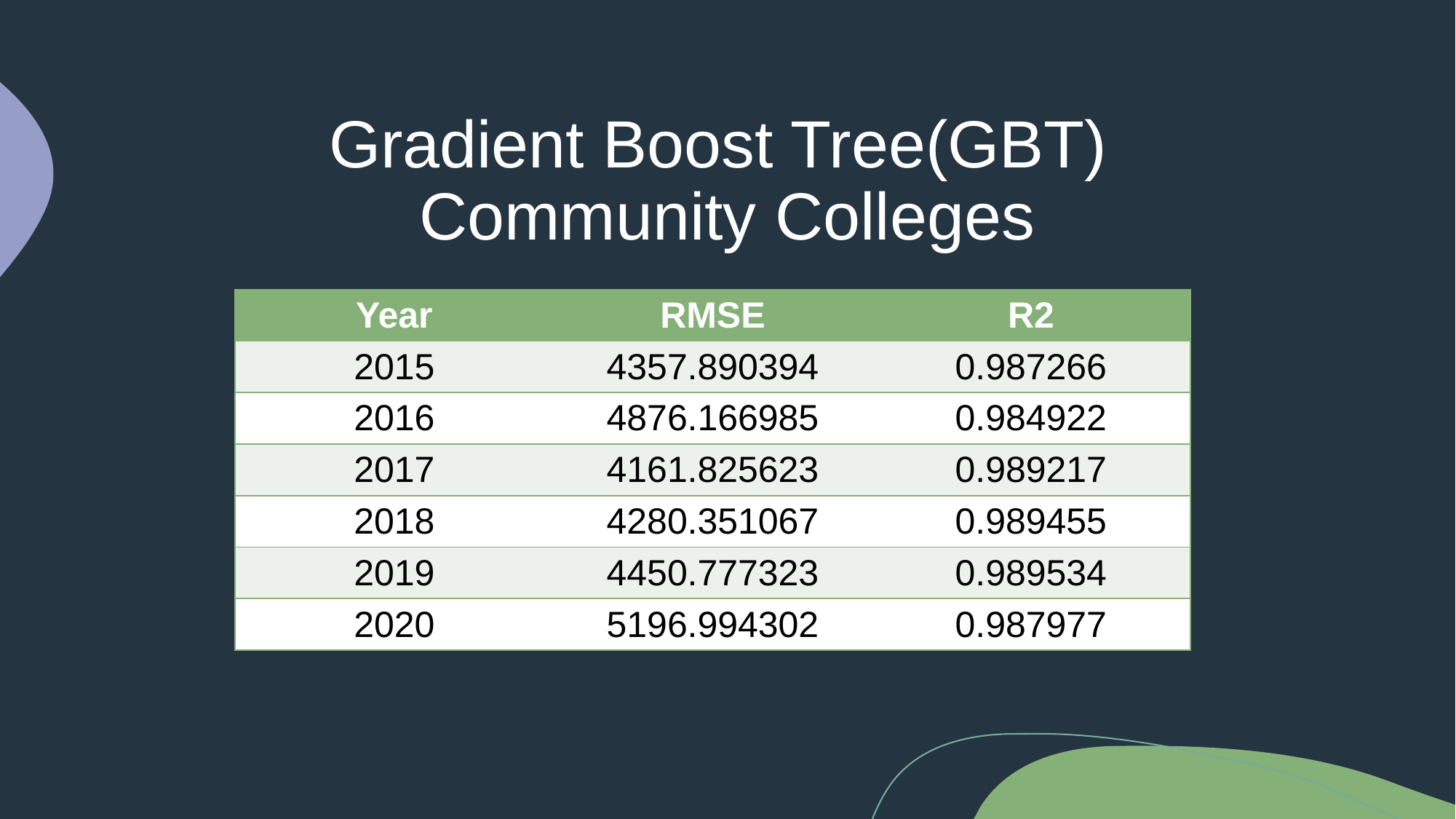

# Gradient Boost Tree(GBT) Community Colleges
| Year | RMSE | R2 |
| --- | --- | --- |
| 2015 | 4357.890394 | 0.987266 |
| 2016 | 4876.166985 | 0.984922 |
| 2017 | 4161.825623 | 0.989217 |
| 2018 | 4280.351067 | 0.989455 |
| 2019 | 4450.777323 | 0.989534 |
| 2020 | 5196.994302 | 0.987977 |